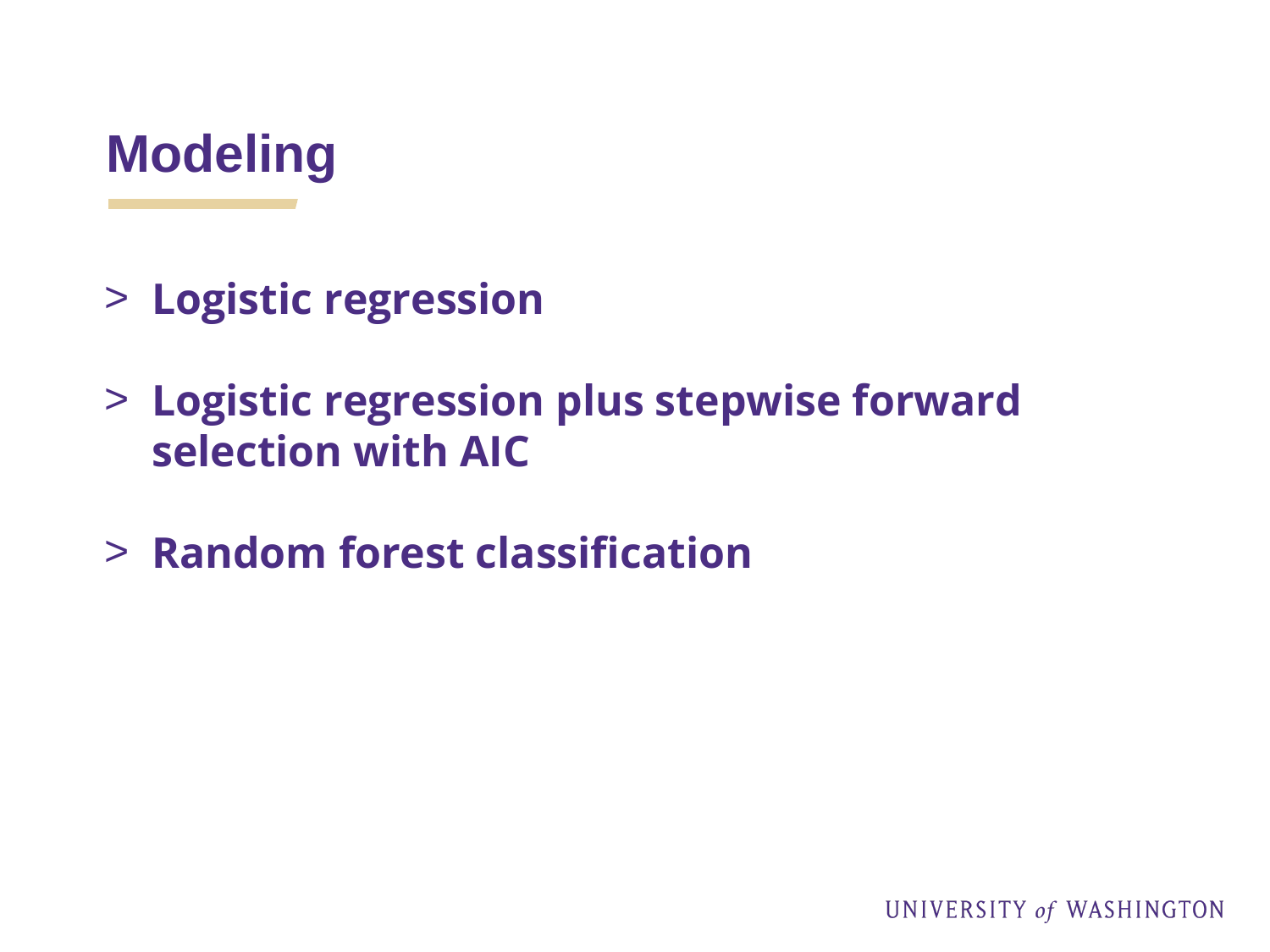

# Modeling
Logistic regression

Logistic regression plus stepwise forward selection with AIC

Random forest classification